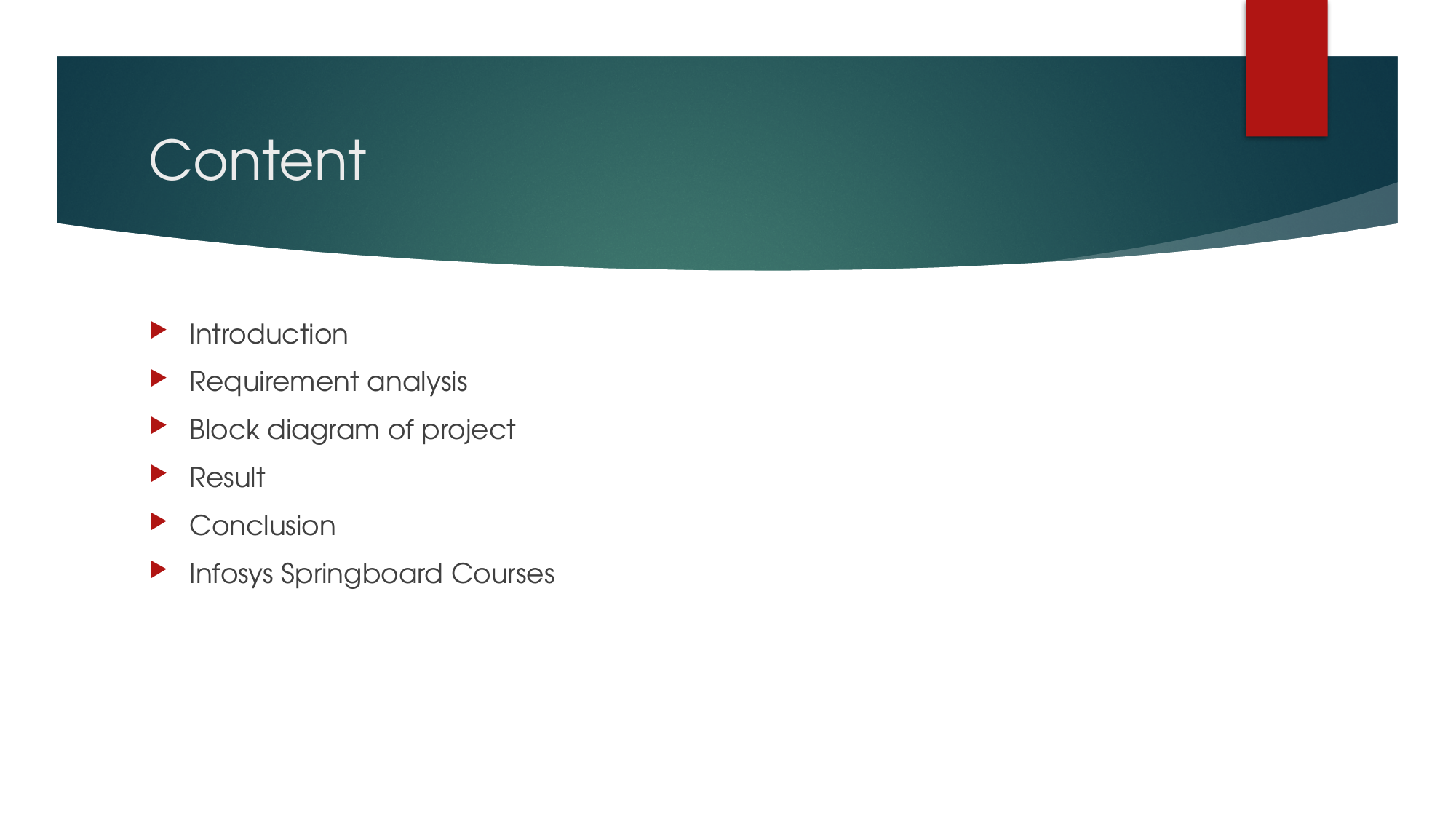

# Content
Introduction
Requirement analysis
Block diagram of project
Result
Conclusion
Infosys Springboard Courses